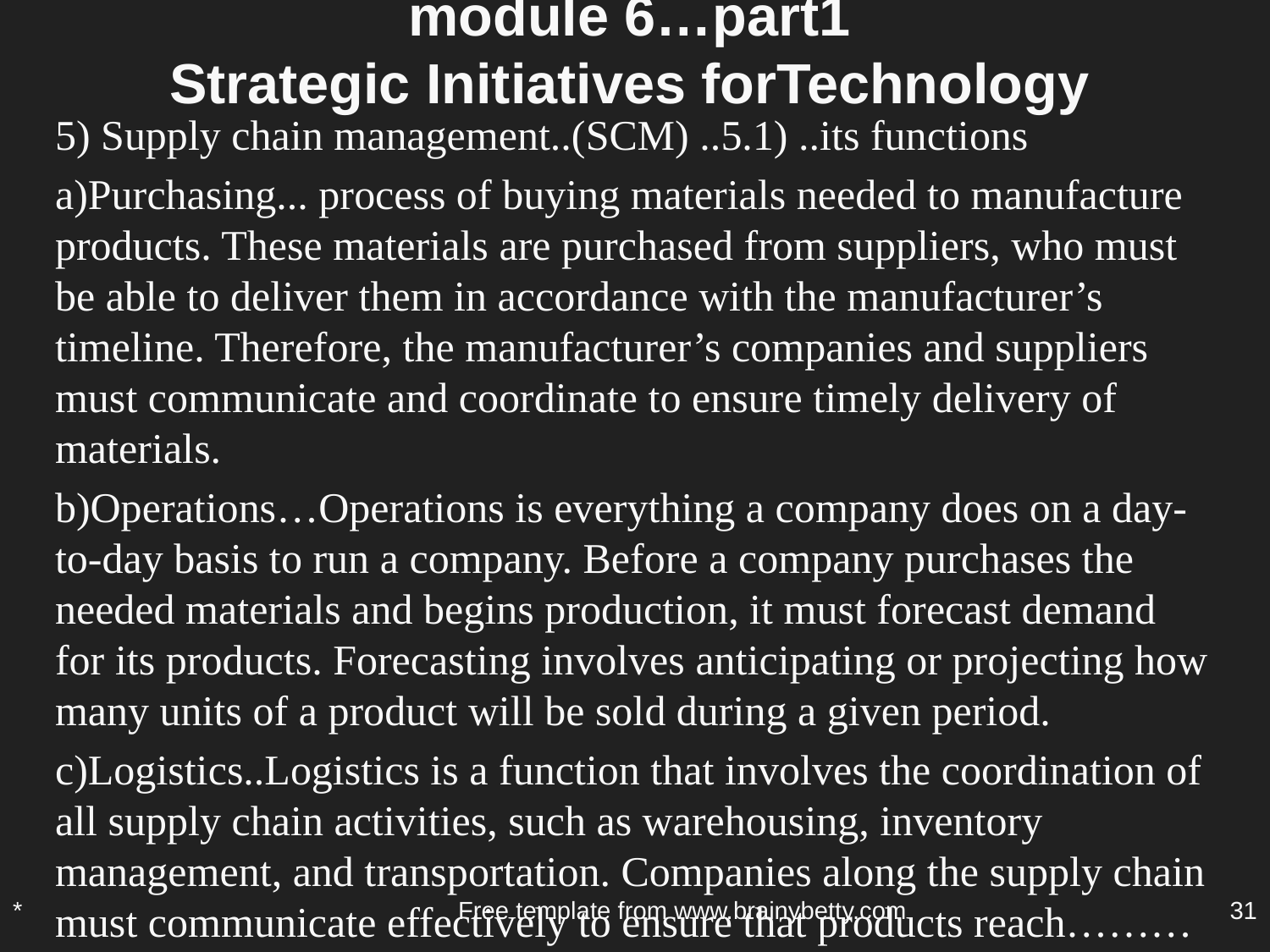

# module 6…part1 Strategic Initiatives forTechnology
5) Supply chain management..(SCM) ..5.1) ..its functions
a)Purchasing... process of buying materials needed to manufacture products. These materials are purchased from suppliers, who must be able to deliver them in accordance with the manufacturer’s timeline. Therefore, the manufacturer’s companies and suppliers must communicate and coordinate to ensure timely delivery of materials.
b)Operations…Operations is everything a company does on a day-to-day basis to run a company. Before a company purchases the needed materials and begins production, it must forecast demand for its products. Forecasting involves anticipating or projecting how many units of a product will be sold during a given period.
c)Logistics..Logistics is a function that involves the coordination of all supply chain activities, such as warehousing, inventory management, and transportation. Companies along the supply chain must communicate effectively to ensure that products reach………
*
Free template from www.brainybetty.com
31